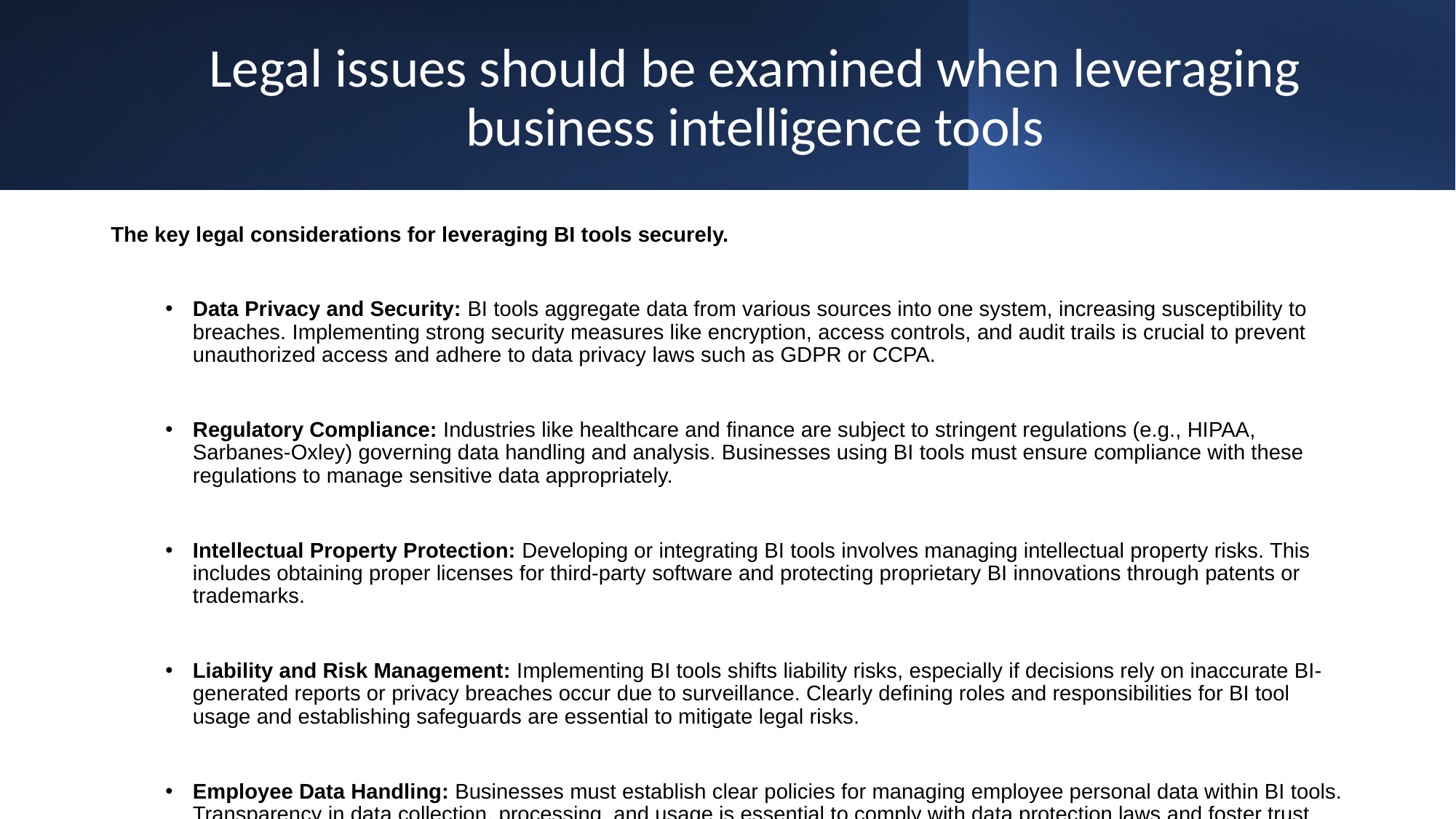

# Legal issues should be examined when leveraging business intelligence tools
The key legal considerations for leveraging BI tools securely.

Data Privacy and Security: BI tools aggregate data from various sources into one system, increasing susceptibility to breaches. Implementing strong security measures like encryption, access controls, and audit trails is crucial to prevent unauthorized access and adhere to data privacy laws such as GDPR or CCPA.

Regulatory Compliance: Industries like healthcare and finance are subject to stringent regulations (e.g., HIPAA, Sarbanes-Oxley) governing data handling and analysis. Businesses using BI tools must ensure compliance with these regulations to manage sensitive data appropriately.

Intellectual Property Protection: Developing or integrating BI tools involves managing intellectual property risks. This includes obtaining proper licenses for third-party software and protecting proprietary BI innovations through patents or trademarks.

Liability and Risk Management: Implementing BI tools shifts liability risks, especially if decisions rely on inaccurate BI-generated reports or privacy breaches occur due to surveillance. Clearly defining roles and responsibilities for BI tool usage and establishing safeguards are essential to mitigate legal risks.

Employee Data Handling: Businesses must establish clear policies for managing employee personal data within BI tools. Transparency in data collection, processing, and usage is essential to comply with data protection laws and foster trust among employees regarding BI tool usage.